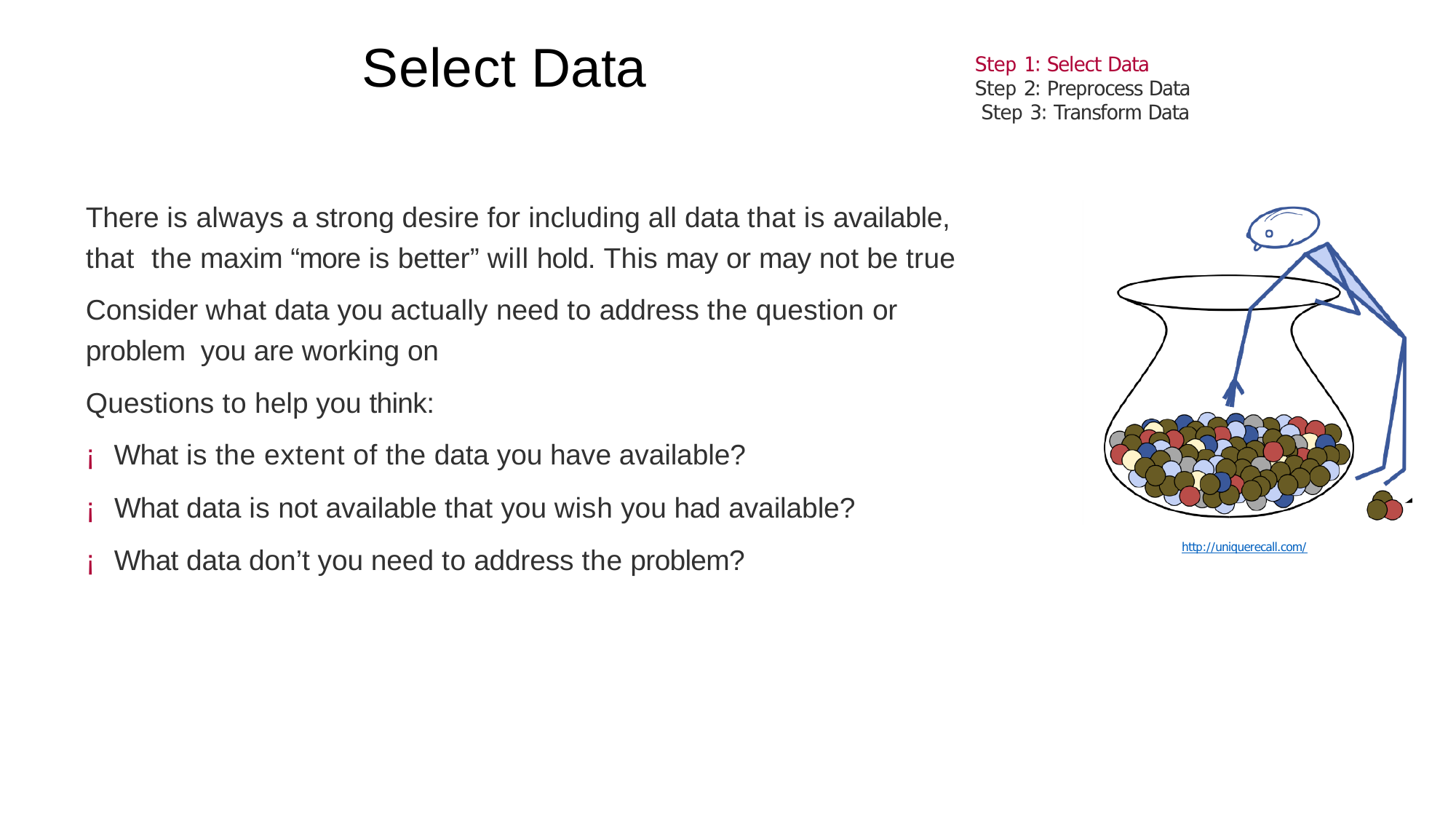

# Select Data
Step 1: Select Data
Step 2: Preprocess Data  Step 3: Transform Data

There is always a strong desire for including all data that is available, that  the maxim “more is better” will hold. This may or may not be true
Consider what data you actually need to address the question or problem  you are working on
Questions to help you think:
¡  What is the extent of the data you have available?
¡  What data is not available that you wish you had available?
¡  What data don’t you need to address the problem?

http://uniquerecall.com/